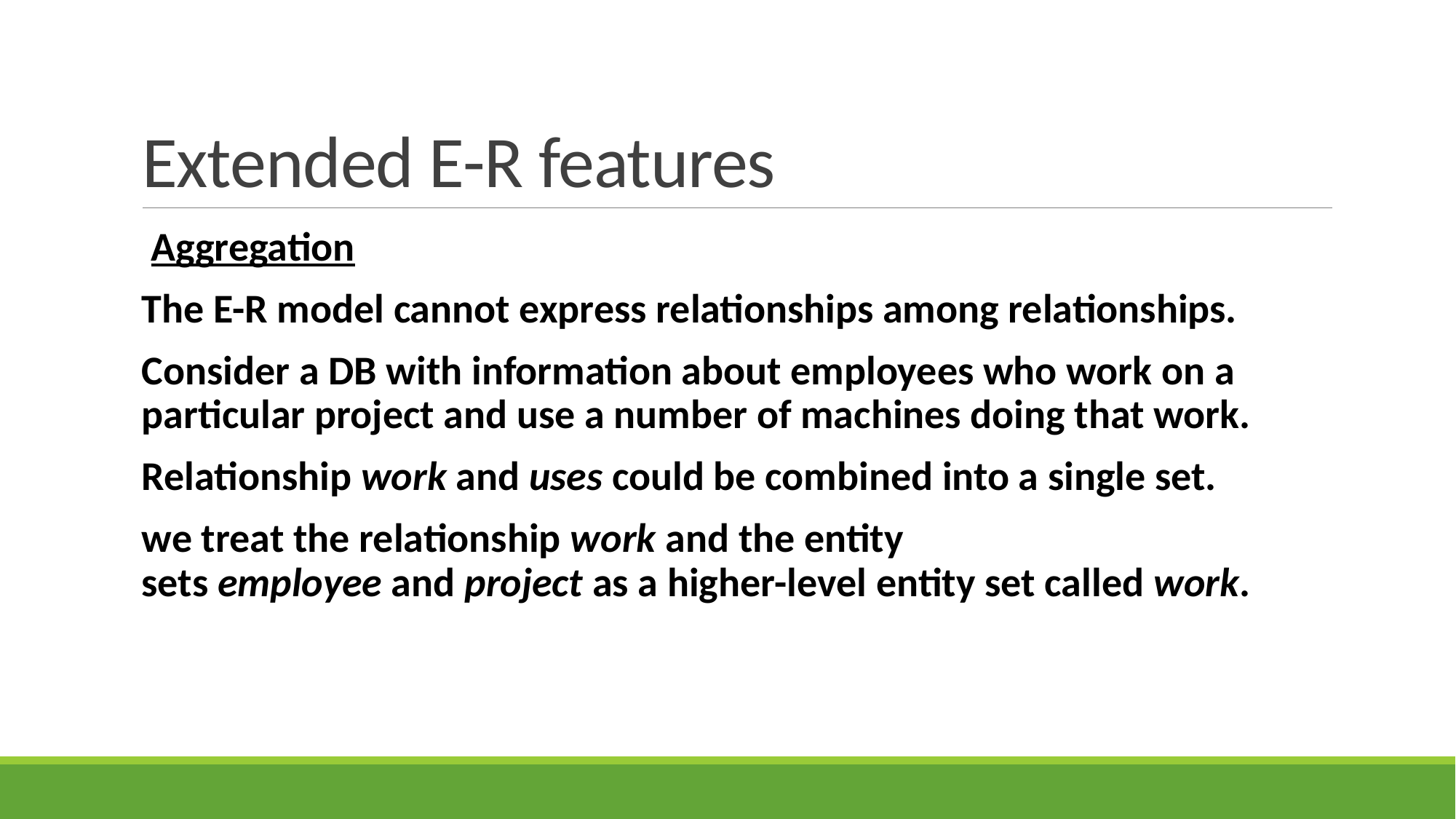

# Extended E-R features
 Aggregation
The E-R model cannot express relationships among relationships.
Consider a DB with information about employees who work on a particular project and use a number of machines doing that work.
Relationship work and uses could be combined into a single set.
we treat the relationship work and the entity sets employee and project as a higher-level entity set called work.